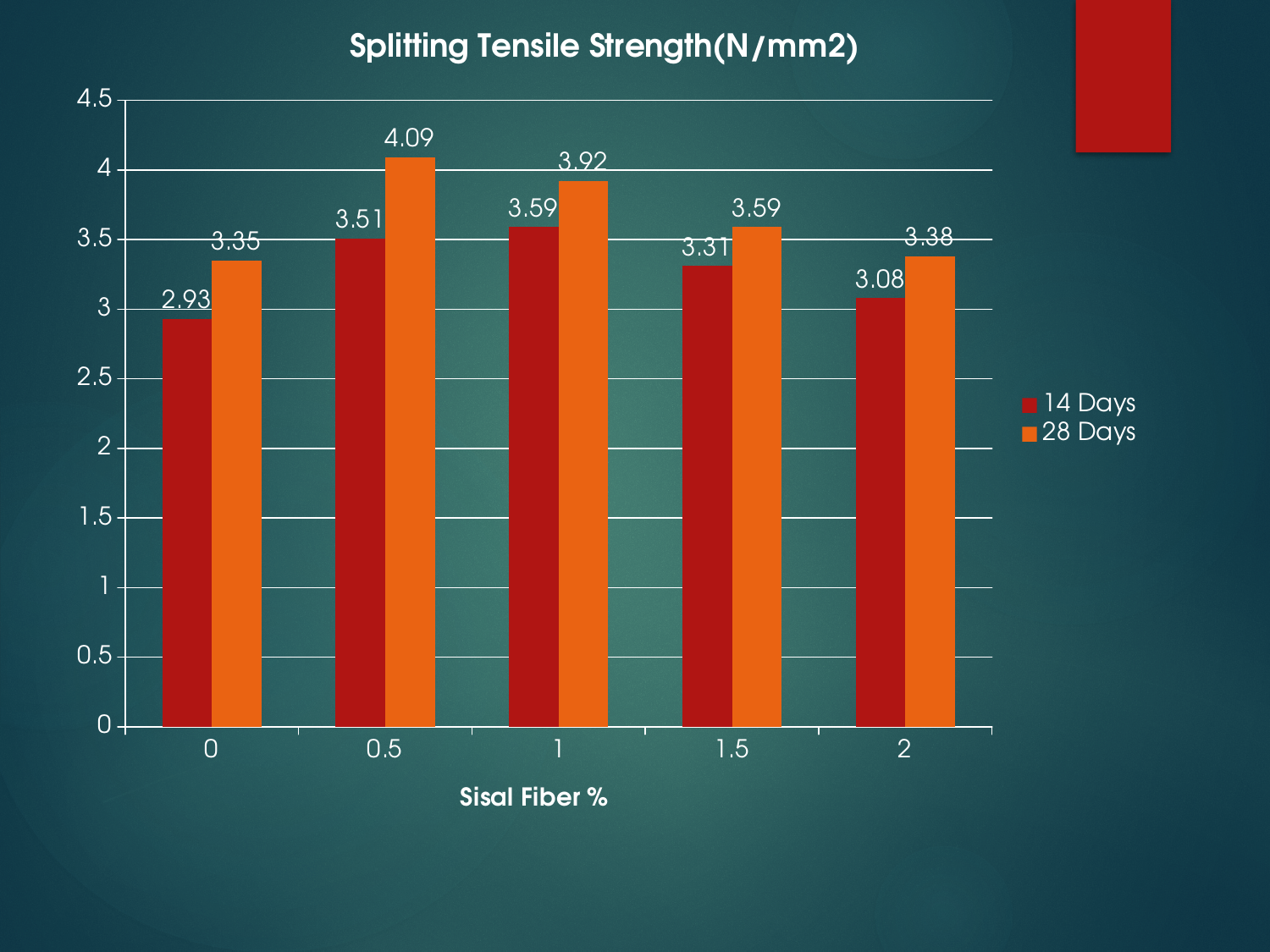

### Chart: Splitting Tensile Strength(N/mm2)

| Category | 14 Days | 28 Days |
|---|---|---|
| 0 | 2.9299999999999997 | 3.3499999999999988 |
| 0.5 | 3.51 | 4.09 |
| 1 | 3.59 | 3.92 |
| 1.5 | 3.3099999999999987 | 3.59 |
| 2 | 3.08 | 3.38 |